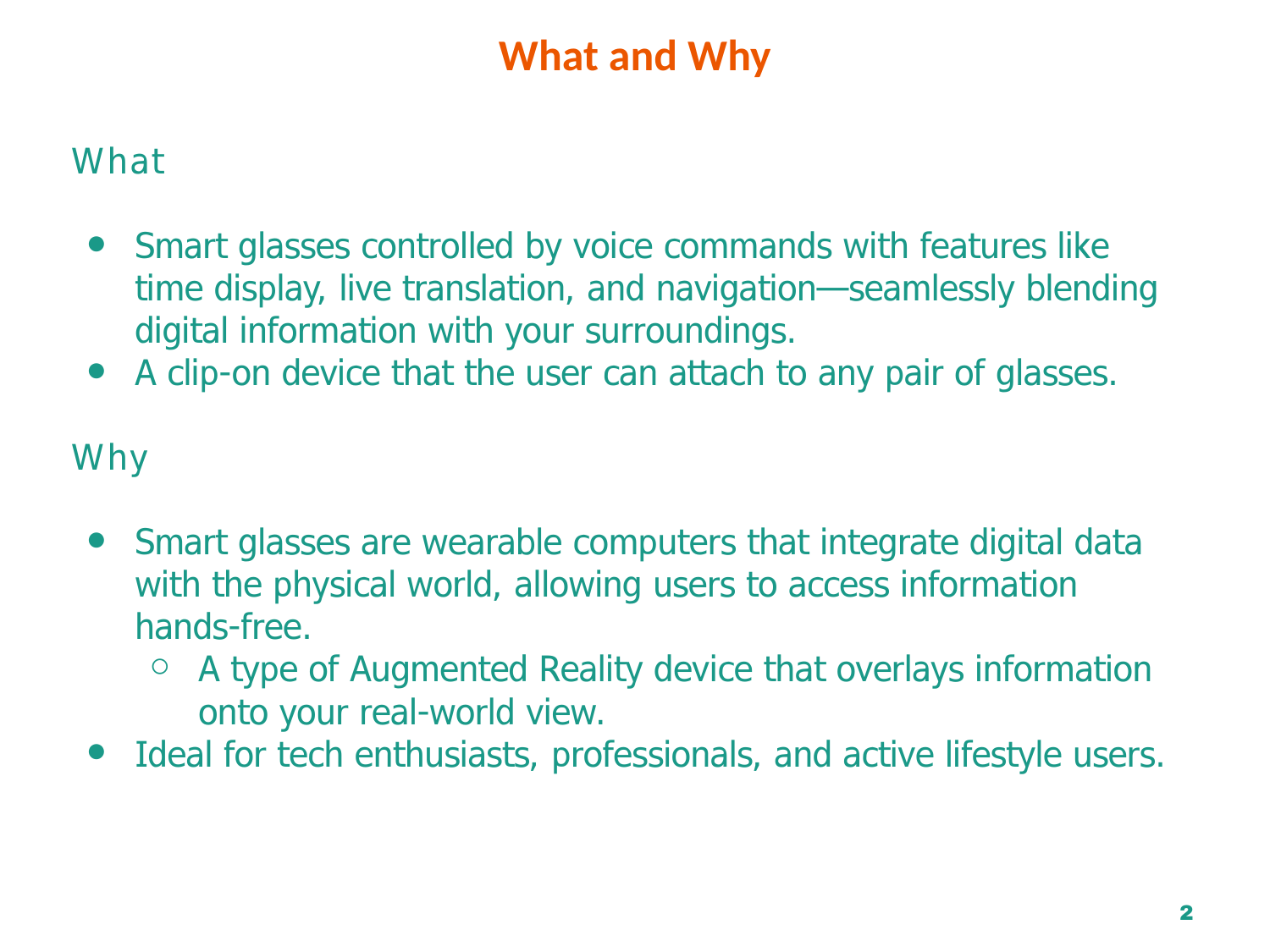

What and Why

What

Smart glasses controlled by voice commands with features like time display, live translation, and navigation—seamlessly blending digital information with your surroundings.
A clip-on device that the user can attach to any pair of glasses.

Why

Smart glasses are wearable computers that integrate digital data with the physical world, allowing users to access information hands-free.
A type of Augmented Reality device that overlays information onto your real-world view.
Ideal for tech enthusiasts, professionals, and active lifestyle users.
2